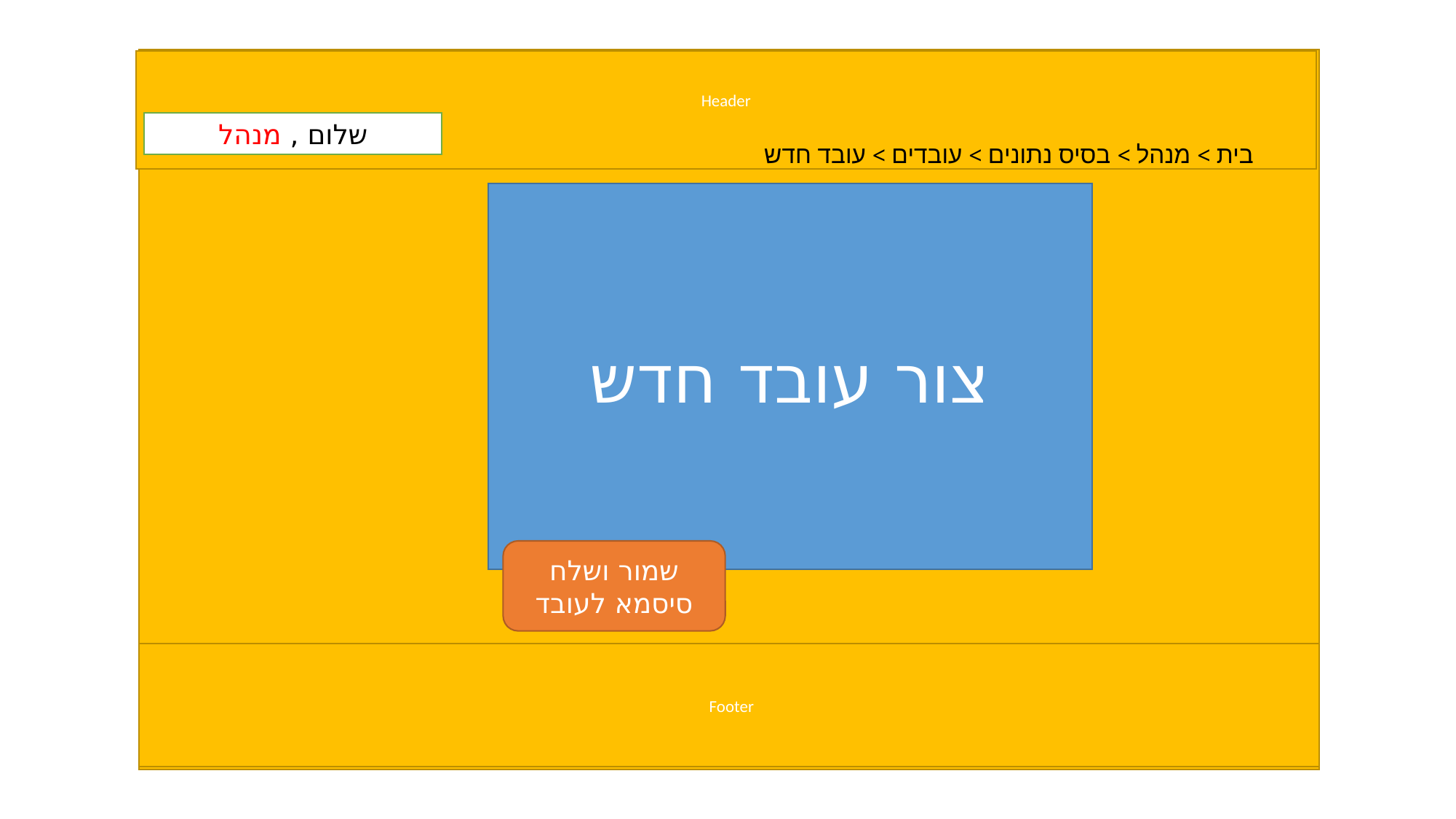

Header

שלום , מנהל
בית > מנהל > בסיס נתונים > עובדים > עובד חדש

צור עובד חדש
שמור ושלח סיסמא לעובד
Footer